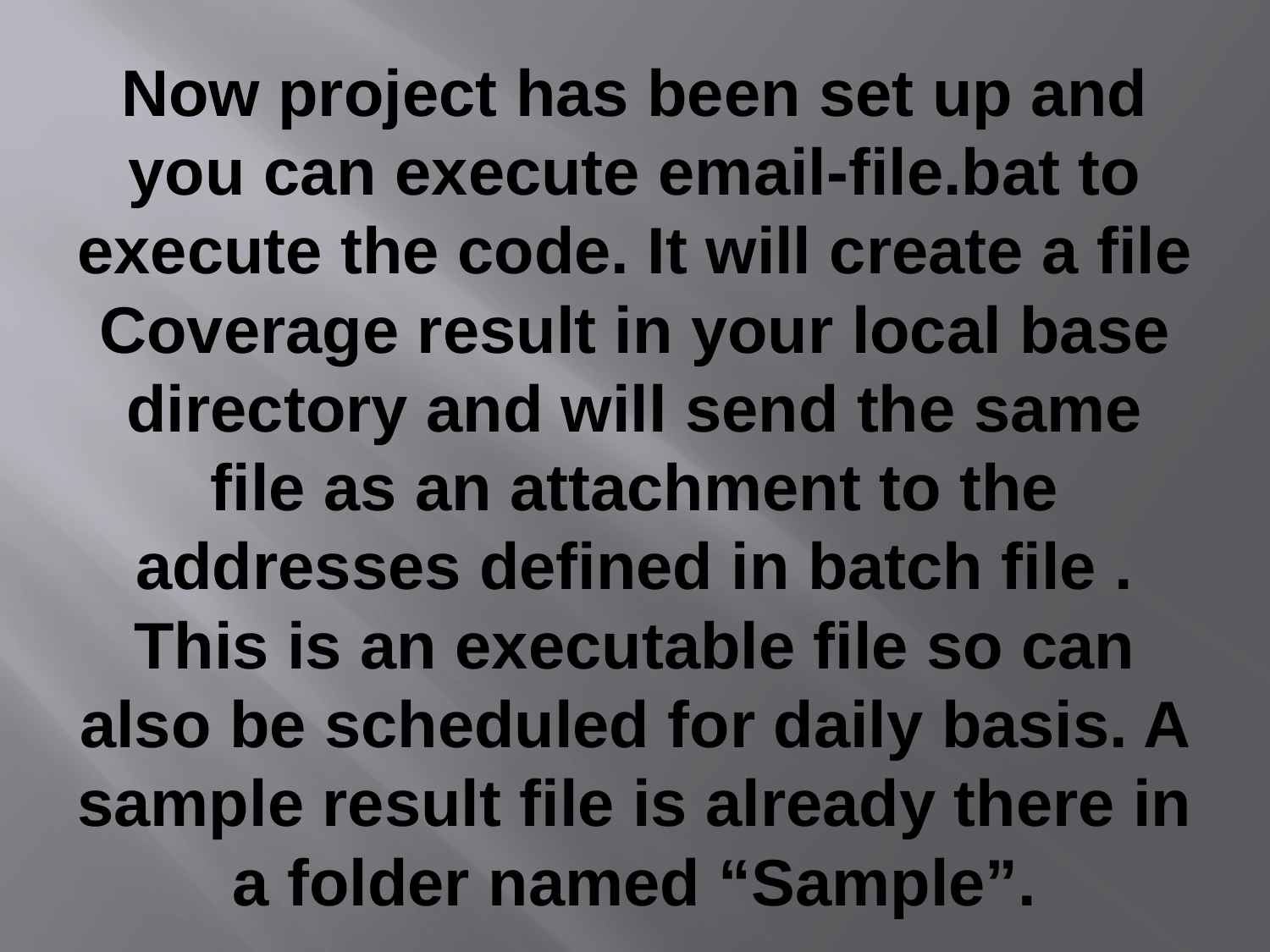

# Now project has been set up and you can execute email-file.bat to execute the code. It will create a file Coverage result in your local base directory and will send the same file as an attachment to the addresses defined in batch file . This is an executable file so can also be scheduled for daily basis. A sample result file is already there in a folder named “Sample”.